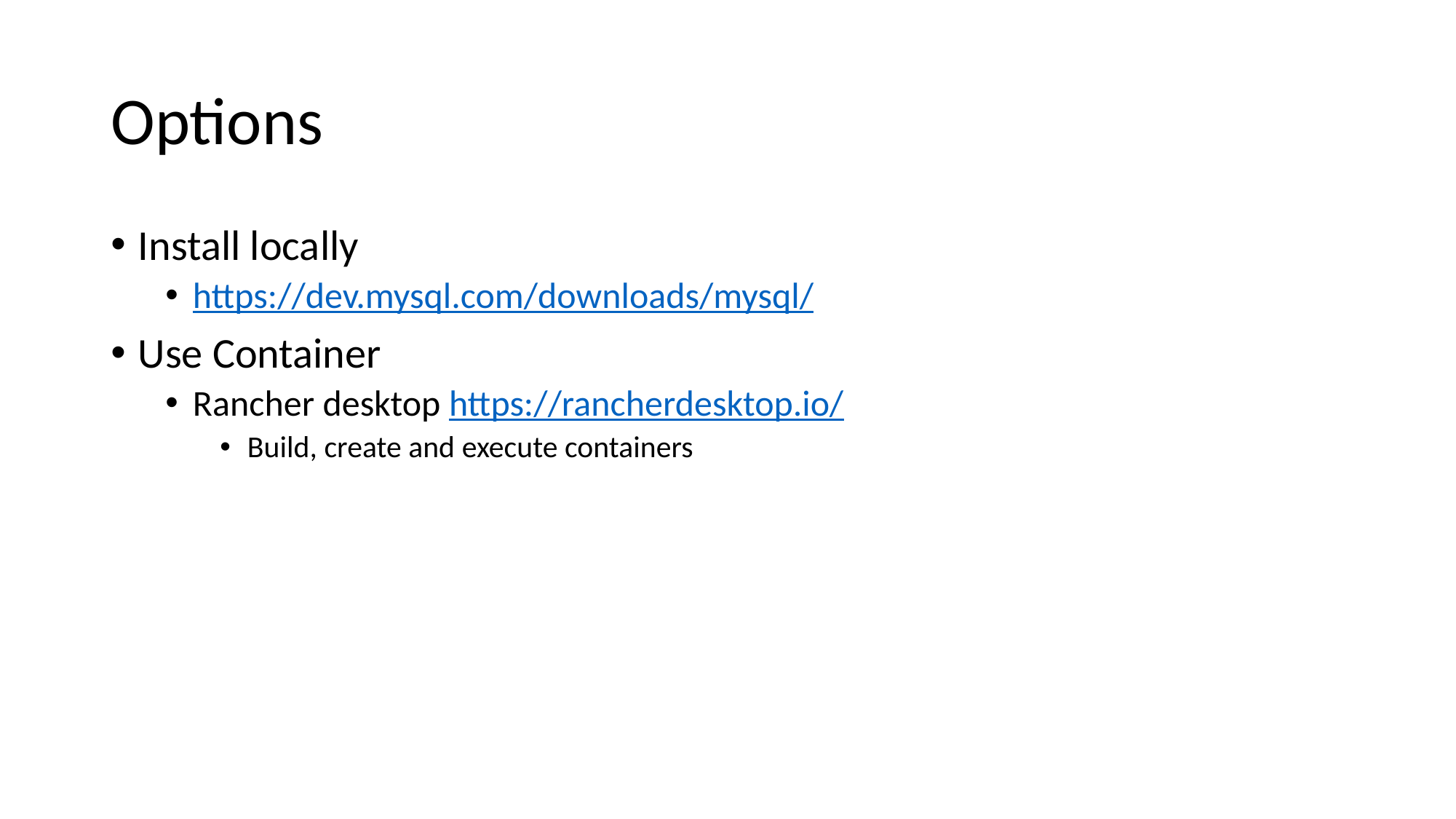

# Options
Install locally
https://dev.mysql.com/downloads/mysql/
Use Container
Rancher desktop https://rancherdesktop.io/
Build, create and execute containers